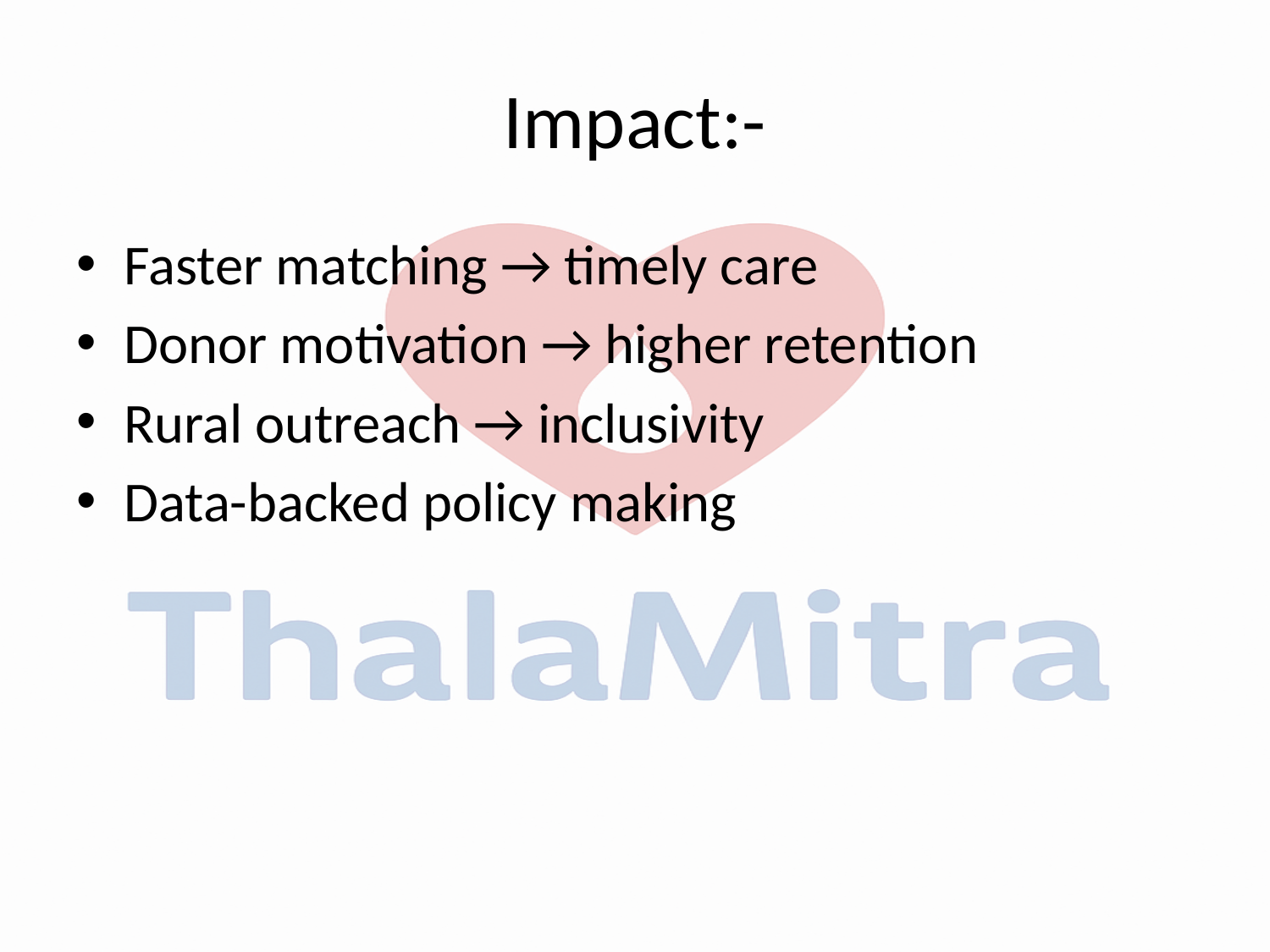

# Impact:-
Faster matching → timely care
Donor motivation → higher retention
Rural outreach → inclusivity
Data-backed policy making